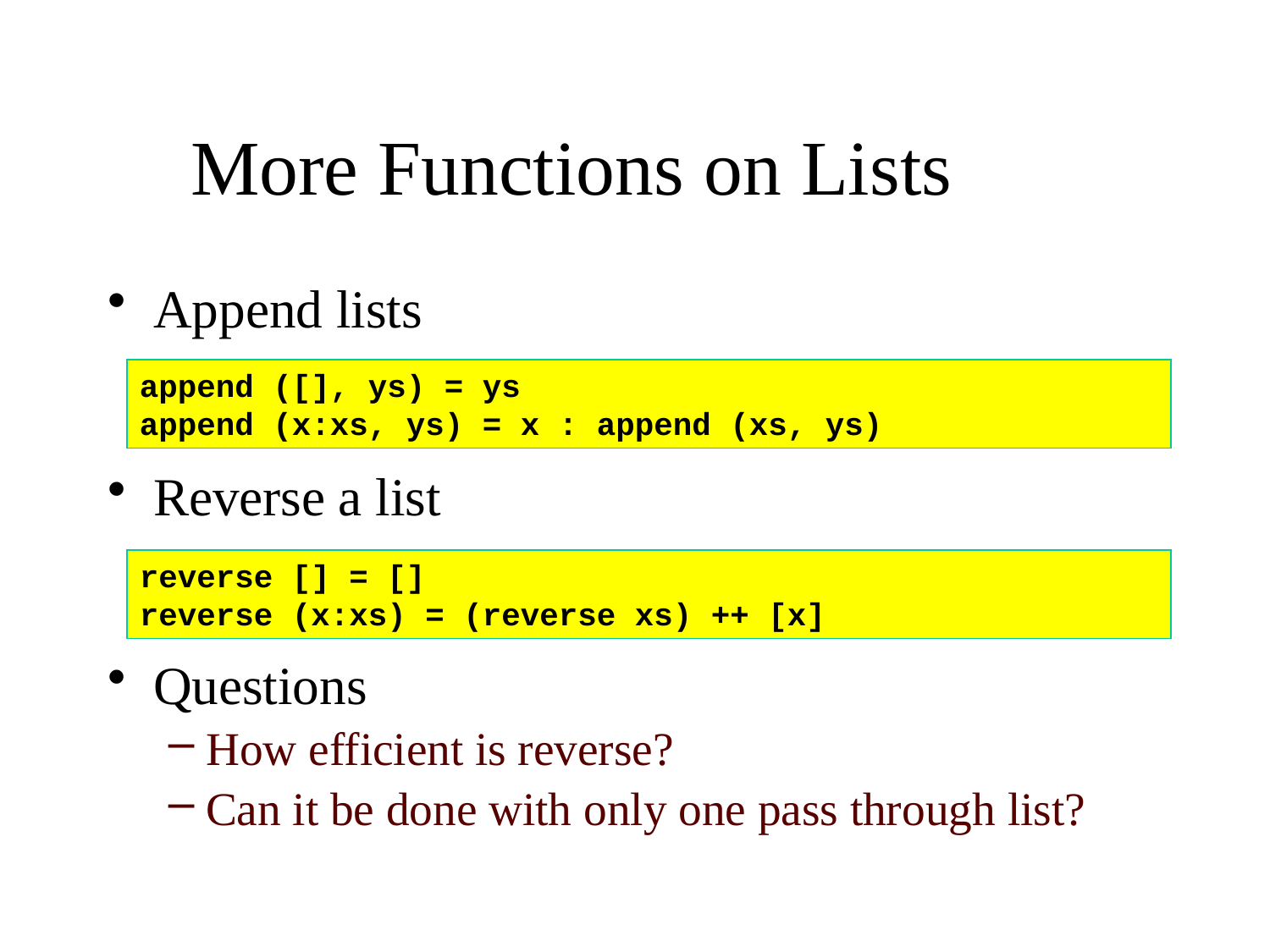

More Functions on Lists
Append lists

Reverse a list

Questions
How efficient is reverse?
Can it be done with only one pass through list?
append ([], ys) = ys
append (x:xs, ys) = x : append (xs, ys)
reverse [] = []
reverse (x:xs) = (reverse xs) ++ [x]